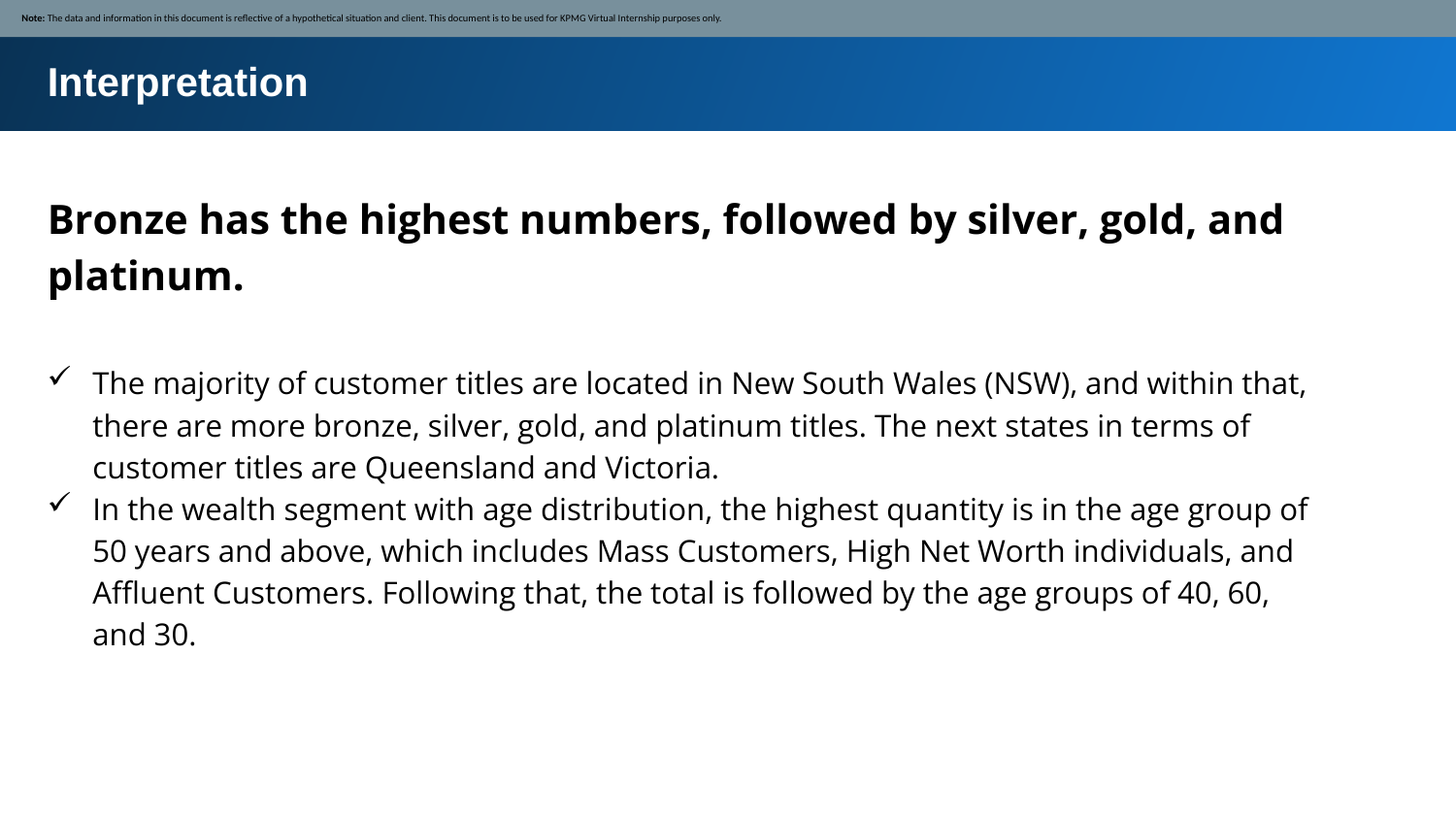

Note: The data and information in this document is reflective of a hypothetical situation and client. This document is to be used for KPMG Virtual Internship purposes only.
Interpretation
Bronze has the highest numbers, followed by silver, gold, and platinum.
The majority of customer titles are located in New South Wales (NSW), and within that, there are more bronze, silver, gold, and platinum titles. The next states in terms of customer titles are Queensland and Victoria.
In the wealth segment with age distribution, the highest quantity is in the age group of 50 years and above, which includes Mass Customers, High Net Worth individuals, and Affluent Customers. Following that, the total is followed by the age groups of 40, 60, and 30.